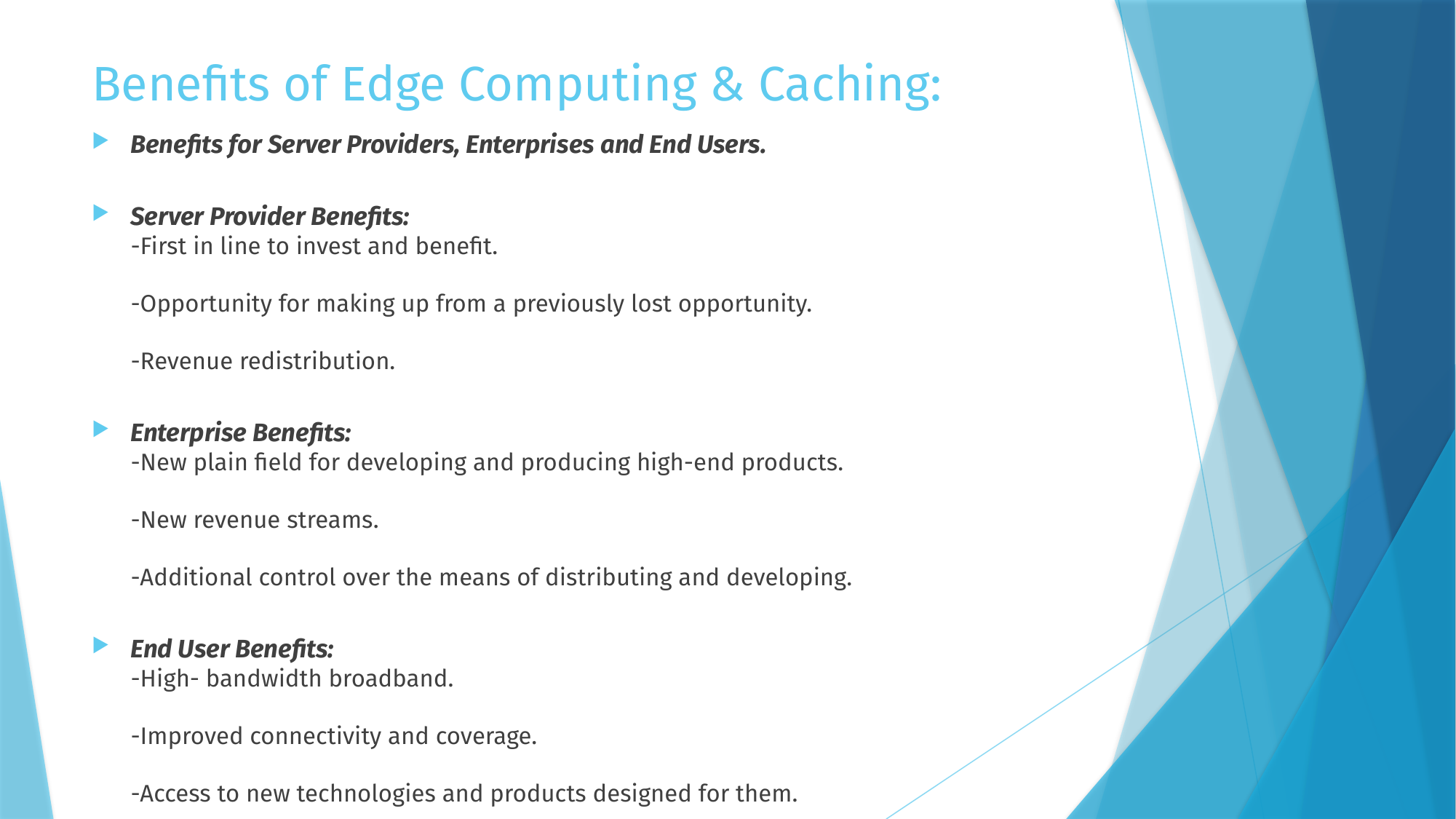

# Benefits of Edge Computing & Caching:
Benefits for Server Providers, Enterprises and End Users.
Server Provider Benefits:
-First in line to invest and benefit.
-Opportunity for making up from a previously lost opportunity.
-Revenue redistribution.
Enterprise Benefits:
-New plain field for developing and producing high-end products.
-New revenue streams.
-Additional control over the means of distributing and developing.
End User Benefits:
-High- bandwidth broadband.
-Improved connectivity and coverage.
-Access to new technologies and products designed for them.